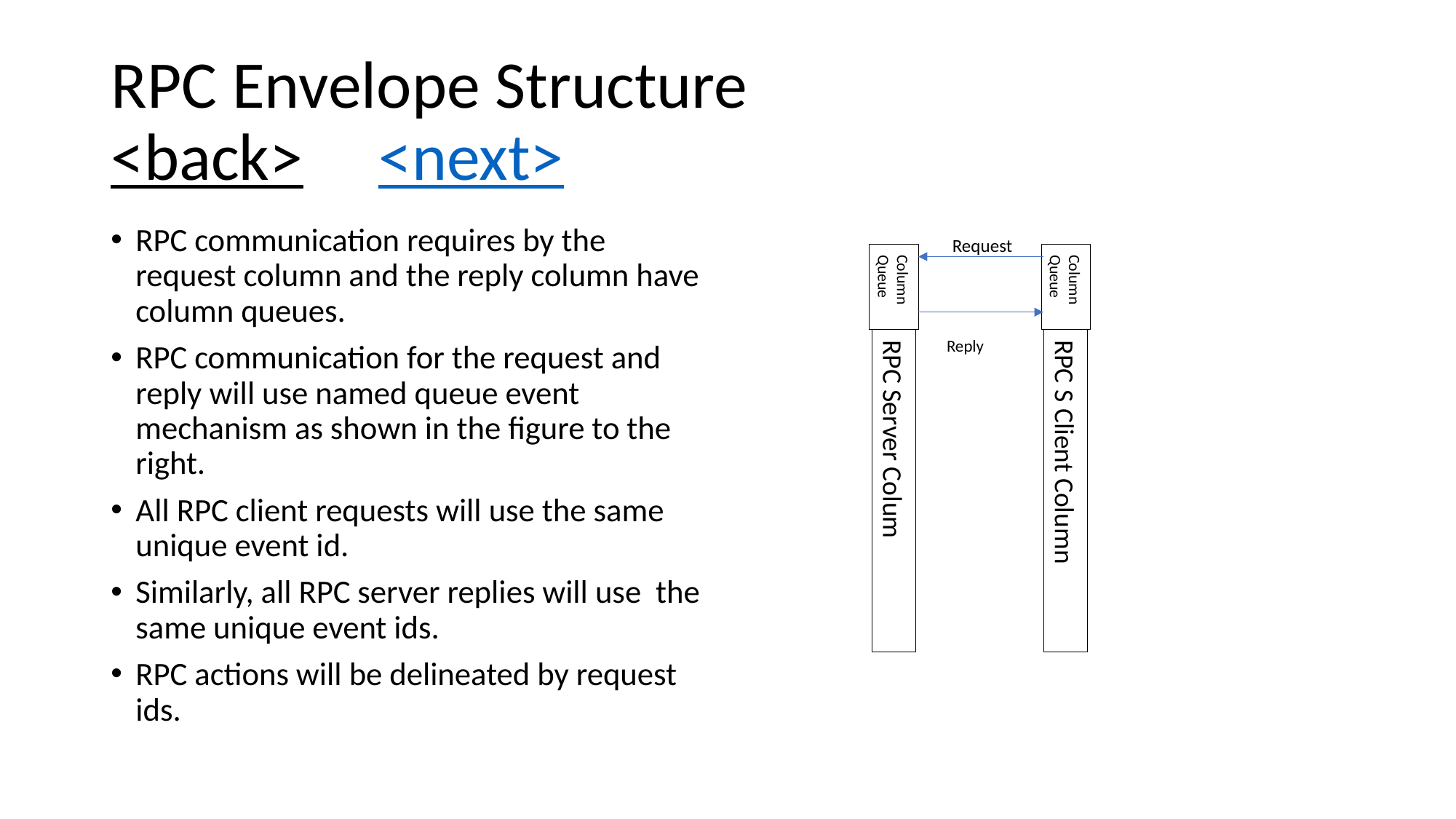

# RPC Envelope Structure <back>     <next>
RPC communication requires by the request column and the reply column have column queues.
RPC communication for the request and reply will use named queue event mechanism as shown in the figure to the right.
All RPC client requests will use the same unique event id.
Similarly, all RPC server replies will use  the same unique event ids.
RPC actions will be delineated by request ids.

Request
Column
Queue
Column
Queue
Reply
RPC Server Colum
RPC S Client Column